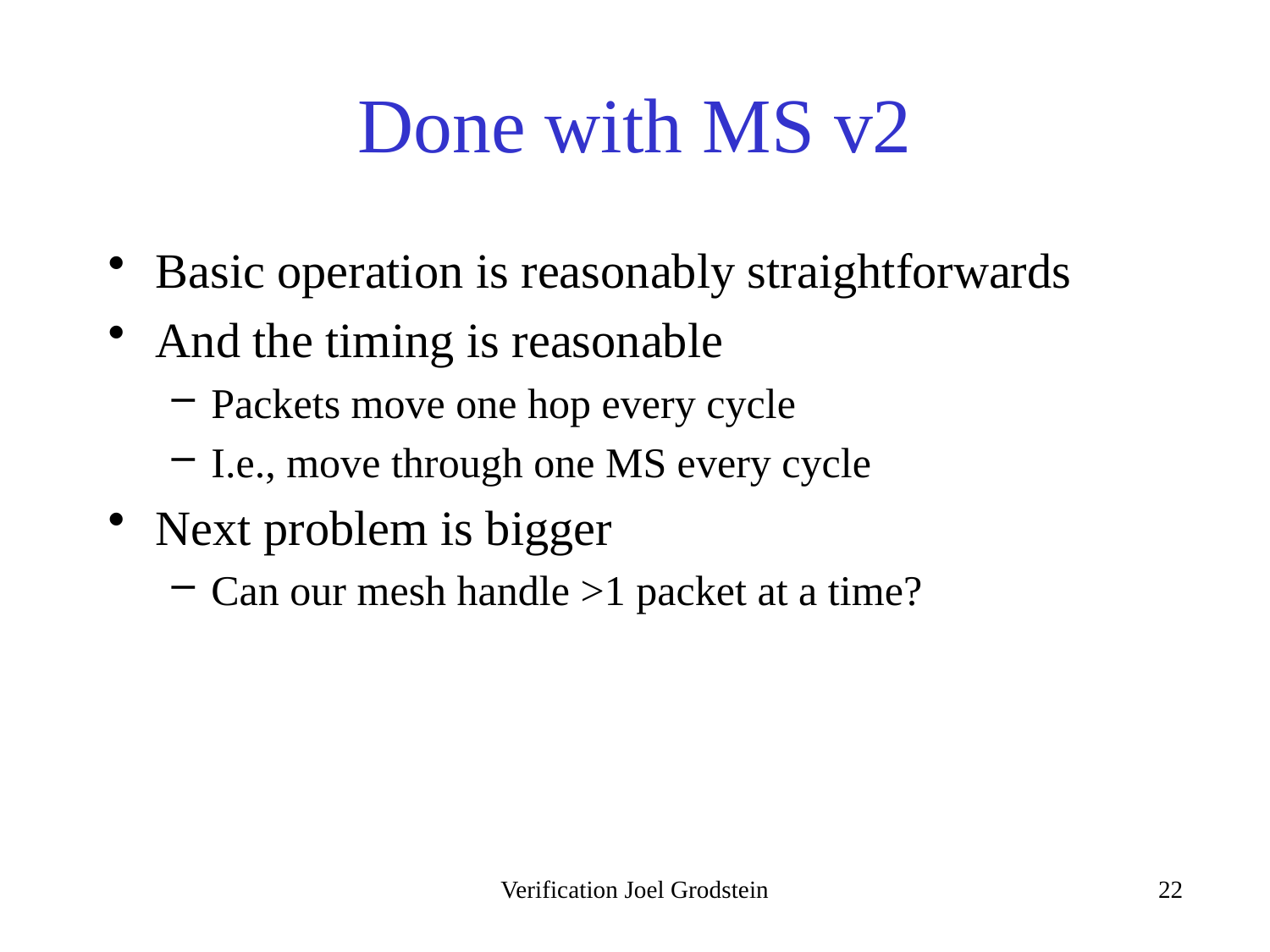

# Done with MS v2
Basic operation is reasonably straightforwards
And the timing is reasonable
Packets move one hop every cycle
I.e., move through one MS every cycle
Next problem is bigger
Can our mesh handle >1 packet at a time?
Verification Joel Grodstein